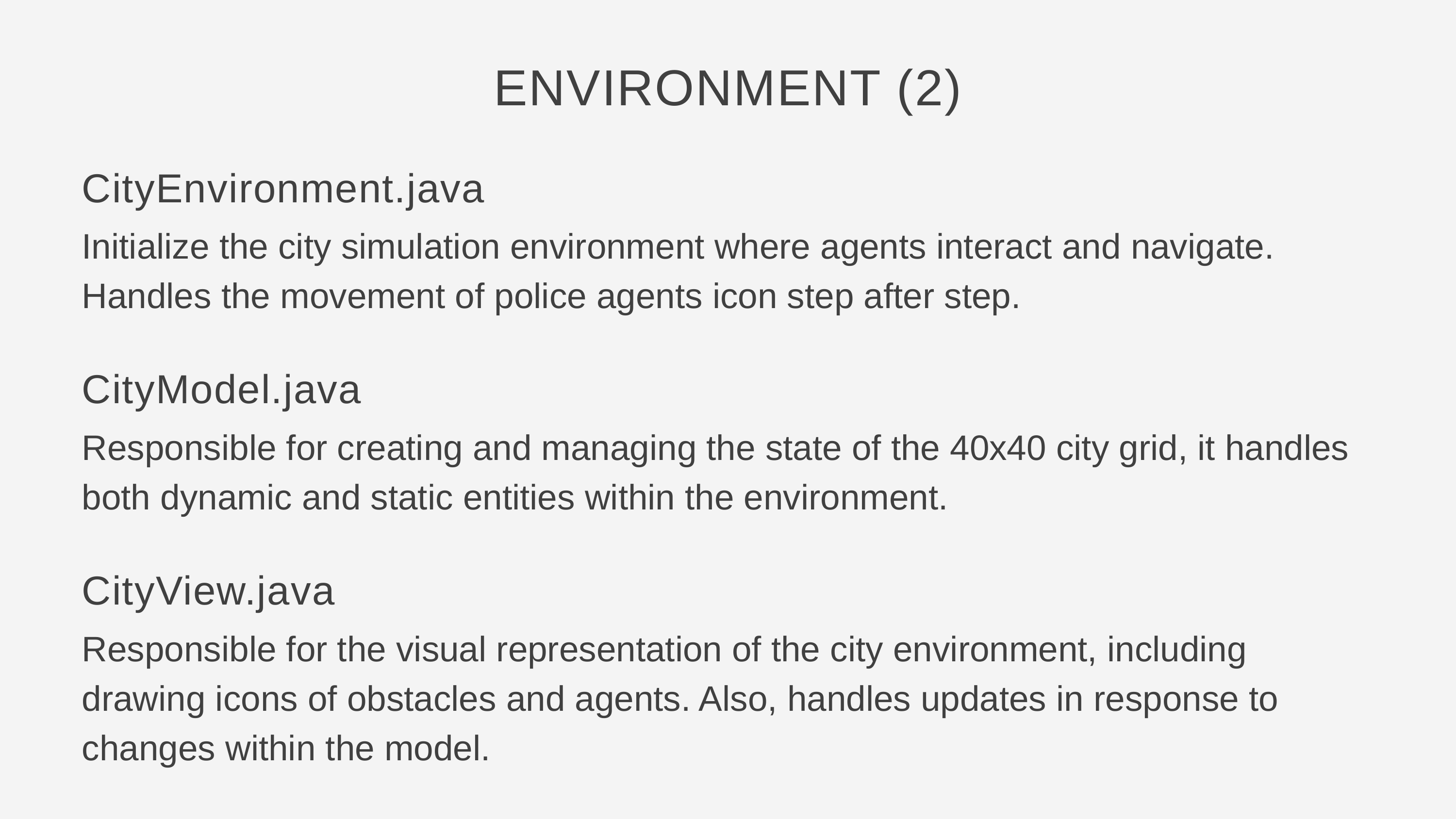

ENVIRONMENT (2)
CityEnvironment.java
Initialize the city simulation environment where agents interact and navigate. Handles the movement of police agents icon step after step.
CityModel.java
Responsible for creating and managing the state of the 40x40 city grid, it handles both dynamic and static entities within the environment.
CityView.java
Responsible for the visual representation of the city environment, including drawing icons of obstacles and agents. Also, handles updates in response to changes within the model.